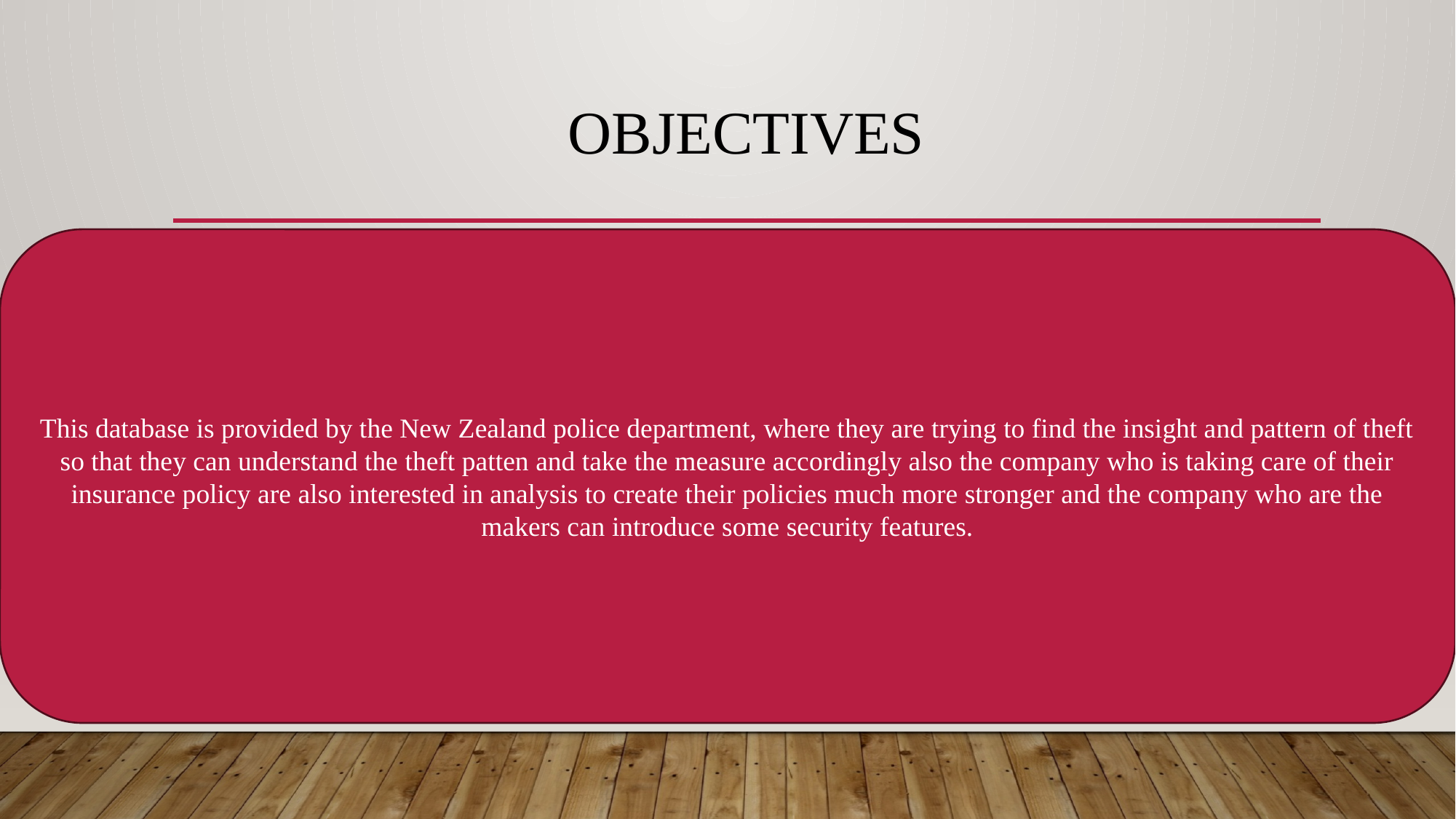

# OBJECTIVES
This database is provided by the New Zealand police department, where they are trying to find the insight and pattern of theft so that they can understand the theft patten and take the measure accordingly also the company who is taking care of their insurance policy are also interested in analysis to create their policies much more stronger and the company who are the makers can introduce some security features.